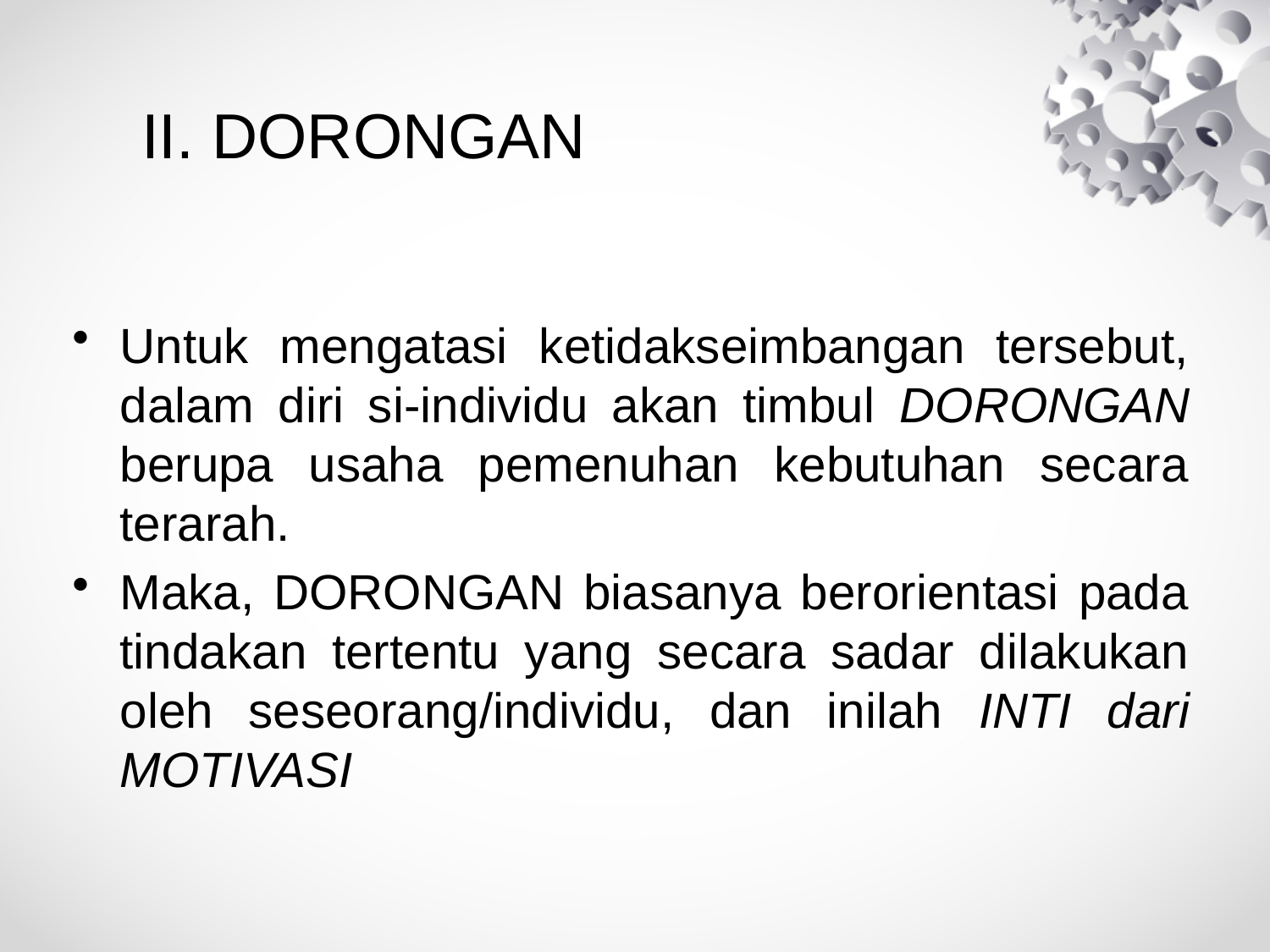

# II. DORONGAN
Untuk mengatasi ketidakseimbangan tersebut, dalam diri si-individu akan timbul DORONGAN berupa usaha pemenuhan kebutuhan secara terarah.
Maka, DORONGAN biasanya berorientasi pada tindakan tertentu yang secara sadar dilakukan oleh seseorang/individu, dan inilah INTI dari MOTIVASI